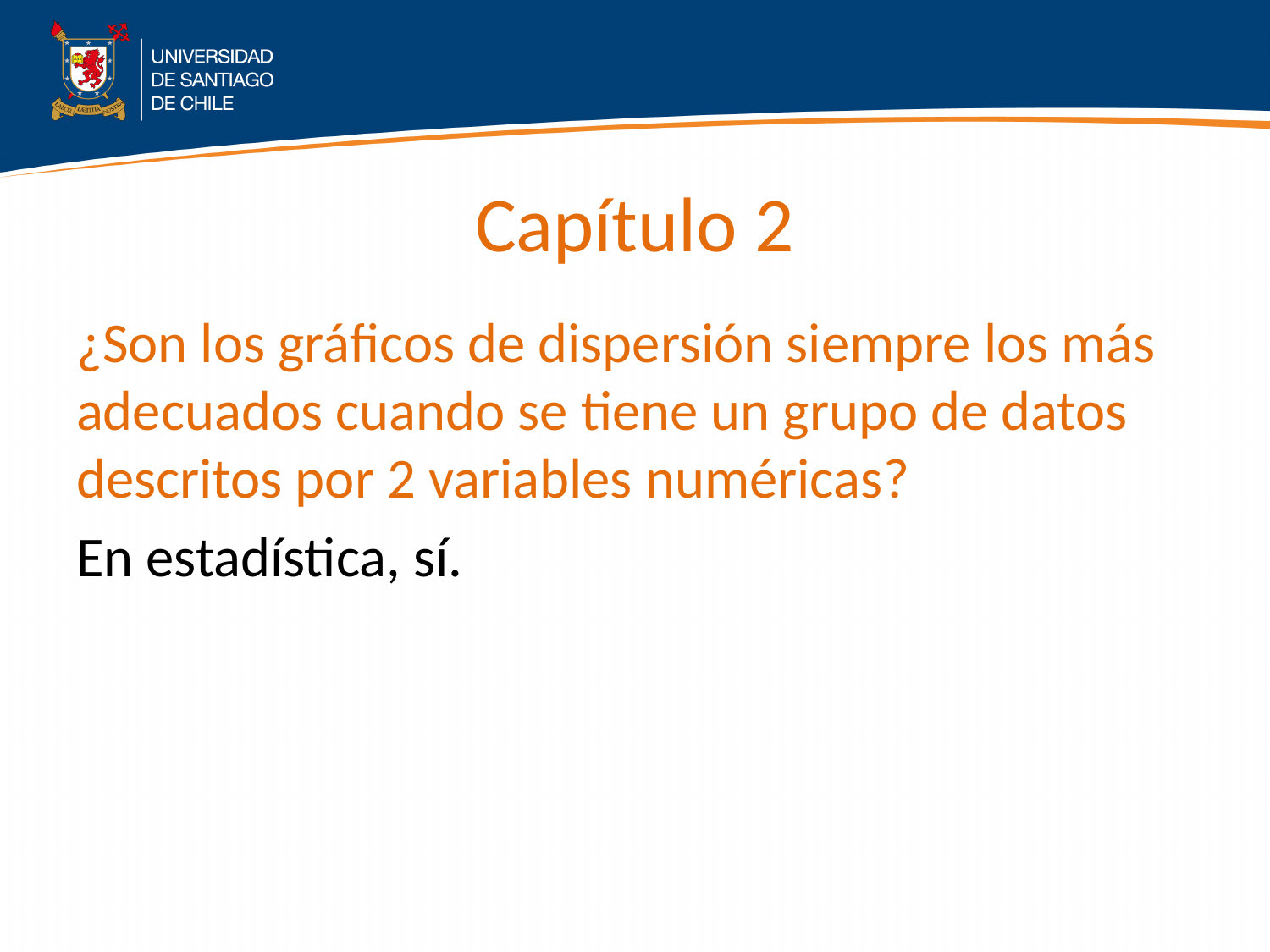

# Capítulo 2
¿Son los gráficos de dispersión siempre los más adecuados cuando se tiene un grupo de datos descritos por 2 variables numéricas?
En estadística, sí.